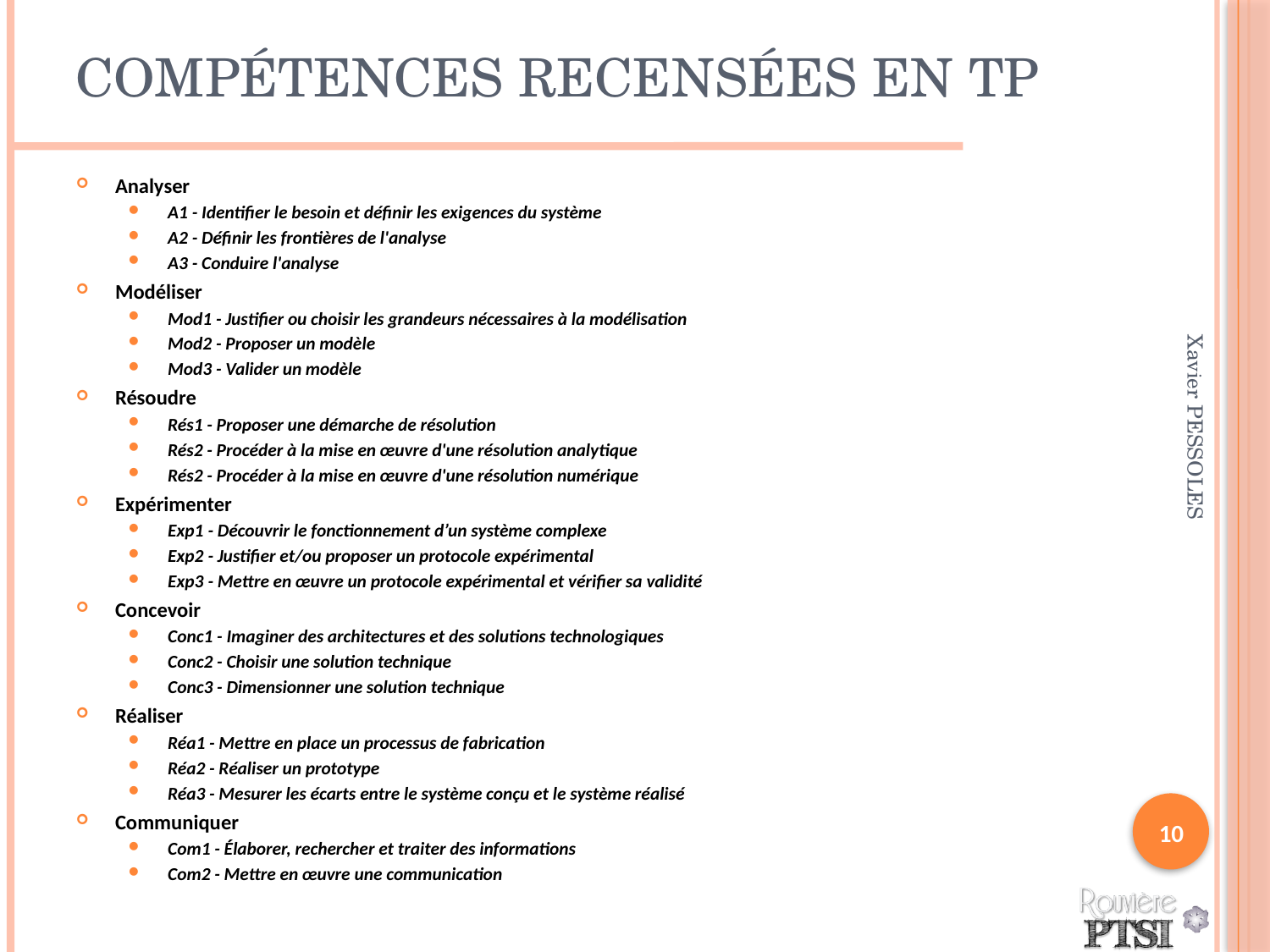

# Compétences recensées en TP
Analyser
A1 - Identifier le besoin et définir les exigences du système
A2 - Définir les frontières de l'analyse
A3 - Conduire l'analyse
Modéliser
Mod1 - Justifier ou choisir les grandeurs nécessaires à la modélisation
Mod2 - Proposer un modèle
Mod3 - Valider un modèle
Résoudre
Rés1 - Proposer une démarche de résolution
Rés2 - Procéder à la mise en œuvre d'une résolution analytique
Rés2 - Procéder à la mise en œuvre d'une résolution numérique
Expérimenter
Exp1 - Découvrir le fonctionnement d’un système complexe
Exp2 - Justifier et/ou proposer un protocole expérimental
Exp3 - Mettre en œuvre un protocole expérimental et vérifier sa validité
Concevoir
Conc1 - Imaginer des architectures et des solutions technologiques
Conc2 - Choisir une solution technique
Conc3 - Dimensionner une solution technique
Réaliser
Réa1 - Mettre en place un processus de fabrication
Réa2 - Réaliser un prototype
Réa3 - Mesurer les écarts entre le système conçu et le système réalisé
Communiquer
Com1 - Élaborer, rechercher et traiter des informations
Com2 - Mettre en œuvre une communication
Xavier PESSOLES
10